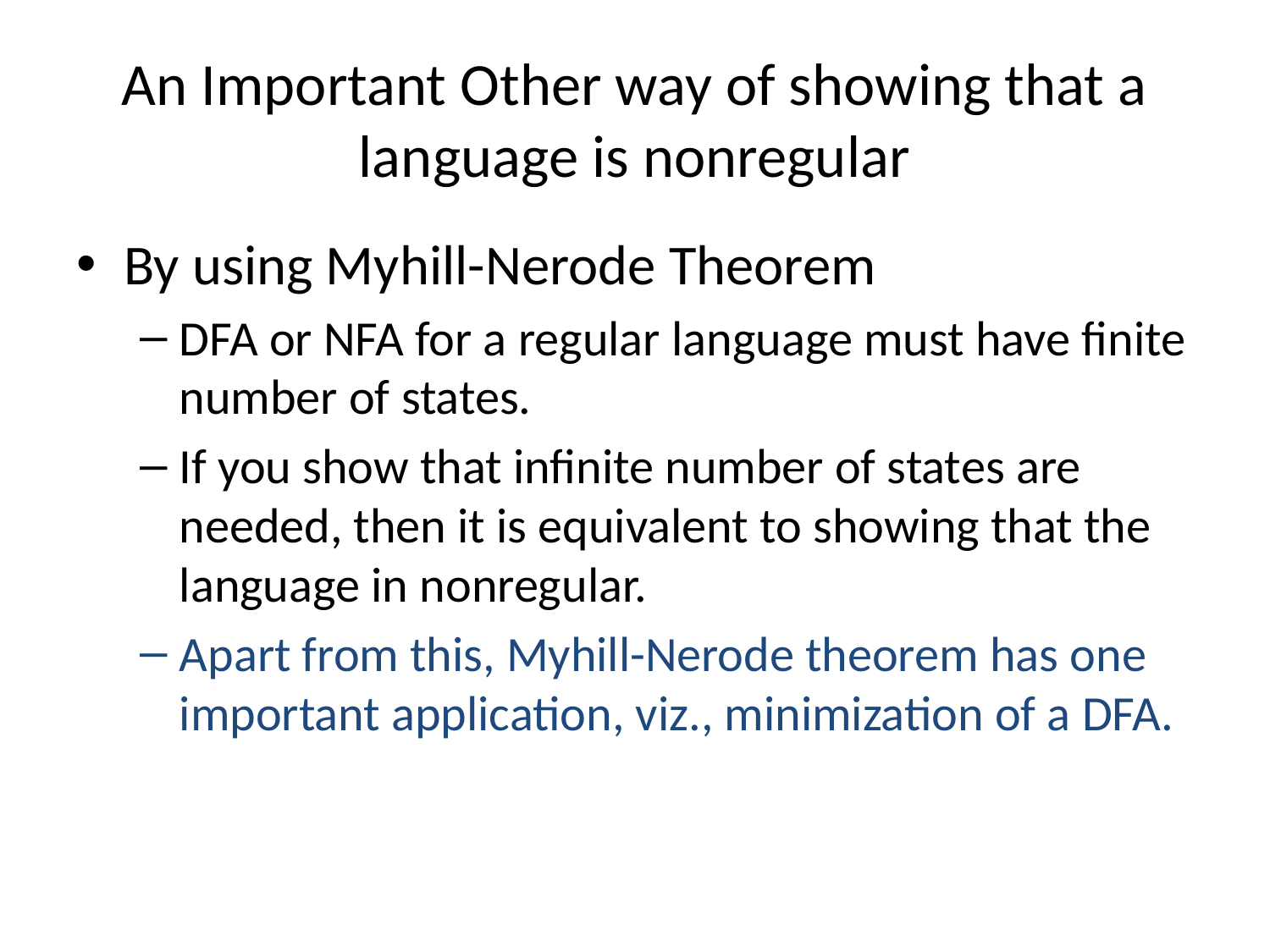

# An Important Other way of showing that a language is nonregular
By using Myhill-Nerode Theorem
DFA or NFA for a regular language must have finite number of states.
If you show that infinite number of states are needed, then it is equivalent to showing that the language in nonregular.
Apart from this, Myhill-Nerode theorem has one important application, viz., minimization of a DFA.